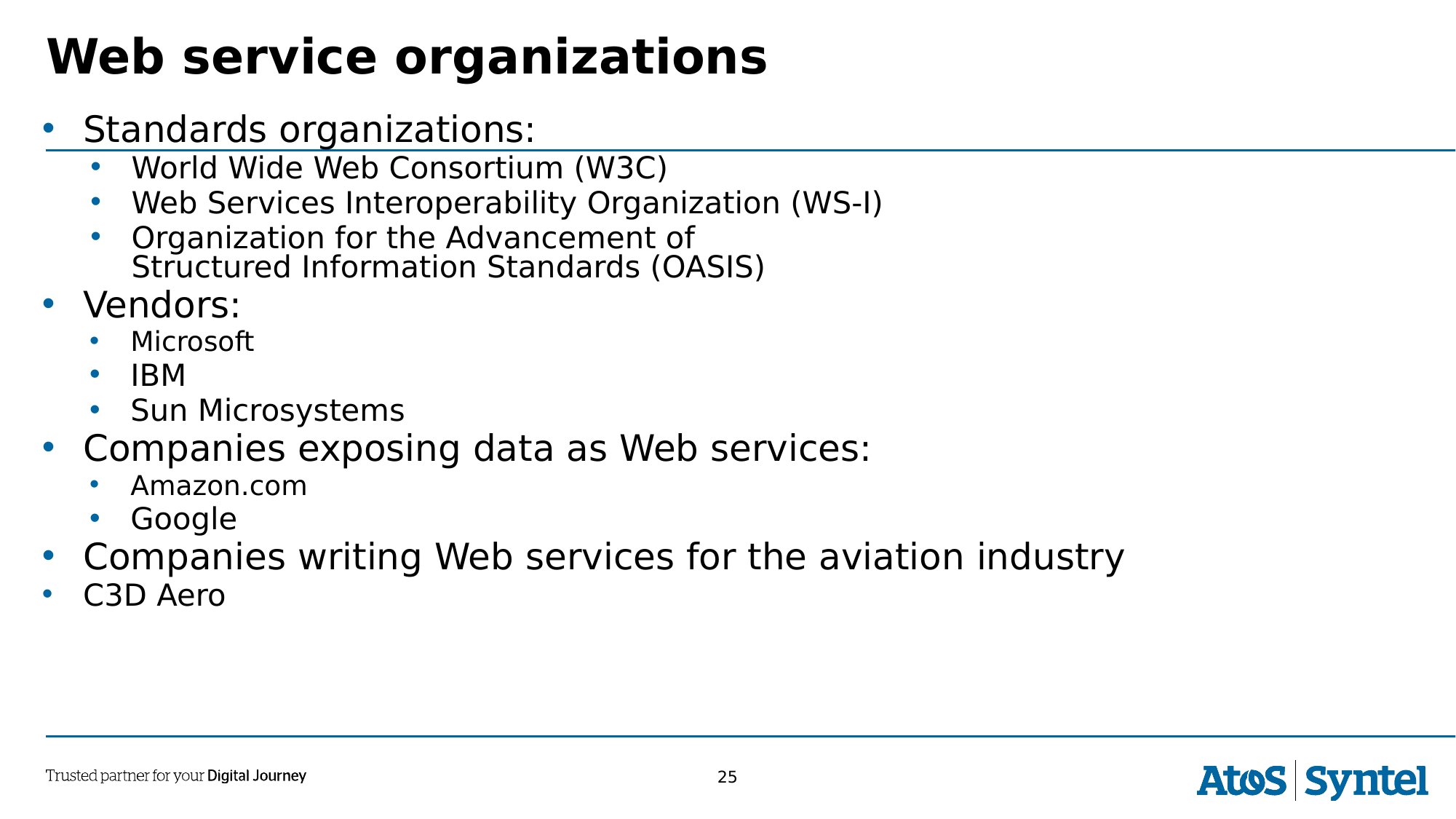

# Web service organizations
Standards organizations:
World Wide Web Consortium (W3C)
Web Services Interoperability Organization (WS-I)
Organization for the Advancement of
Structured Information Standards (OASIS)
Vendors:
Microsoft
IBM
Sun Microsystems
Companies exposing data as Web services:
Amazon.com
Google
Companies writing Web services for the aviation industry
C3D Aero